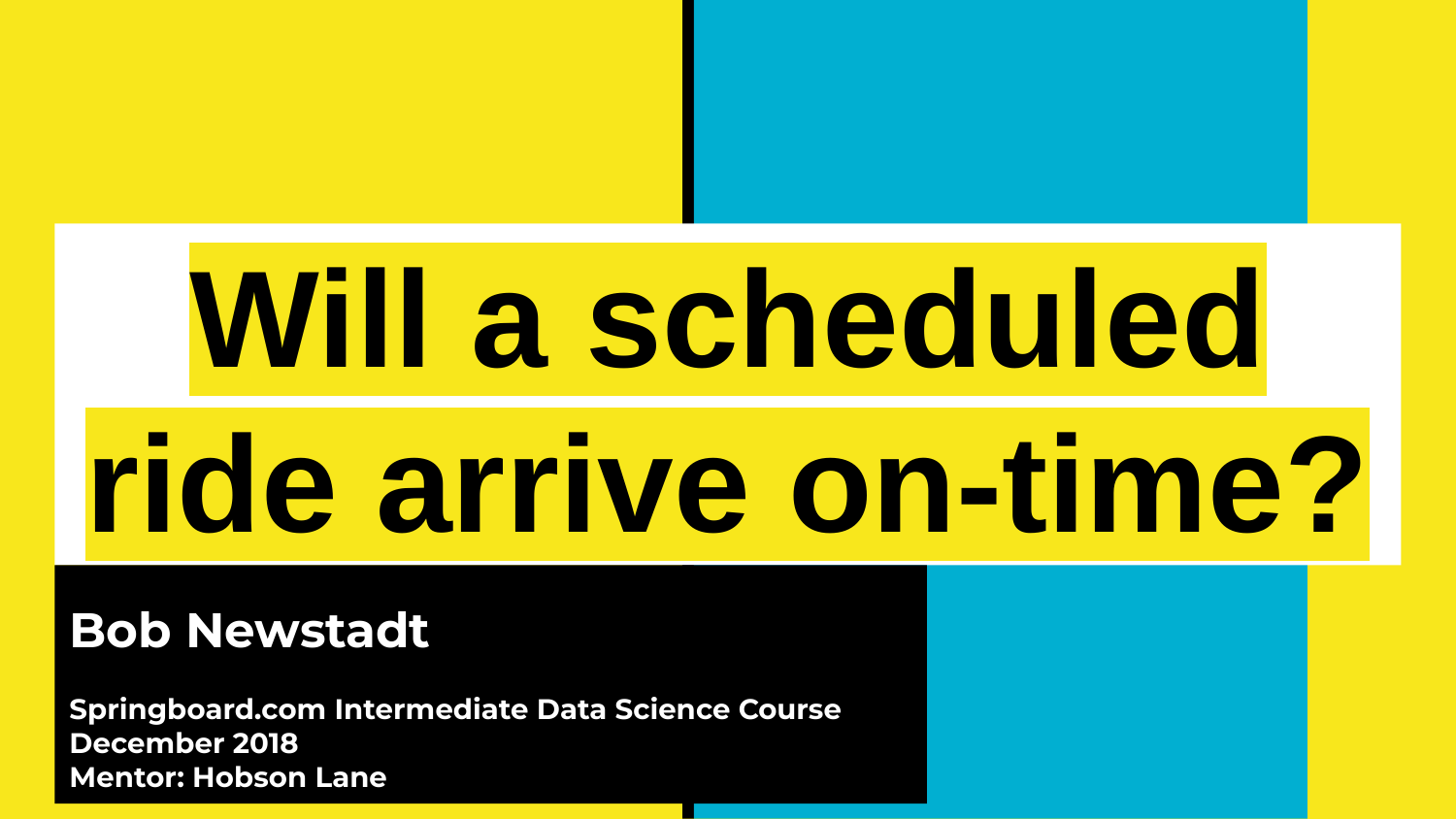

# Will a scheduled ride arrive on-time?

Bob Newstadt

Springboard.com Intermediate Data Science Course
December 2018
Mentor: Hobson Lane